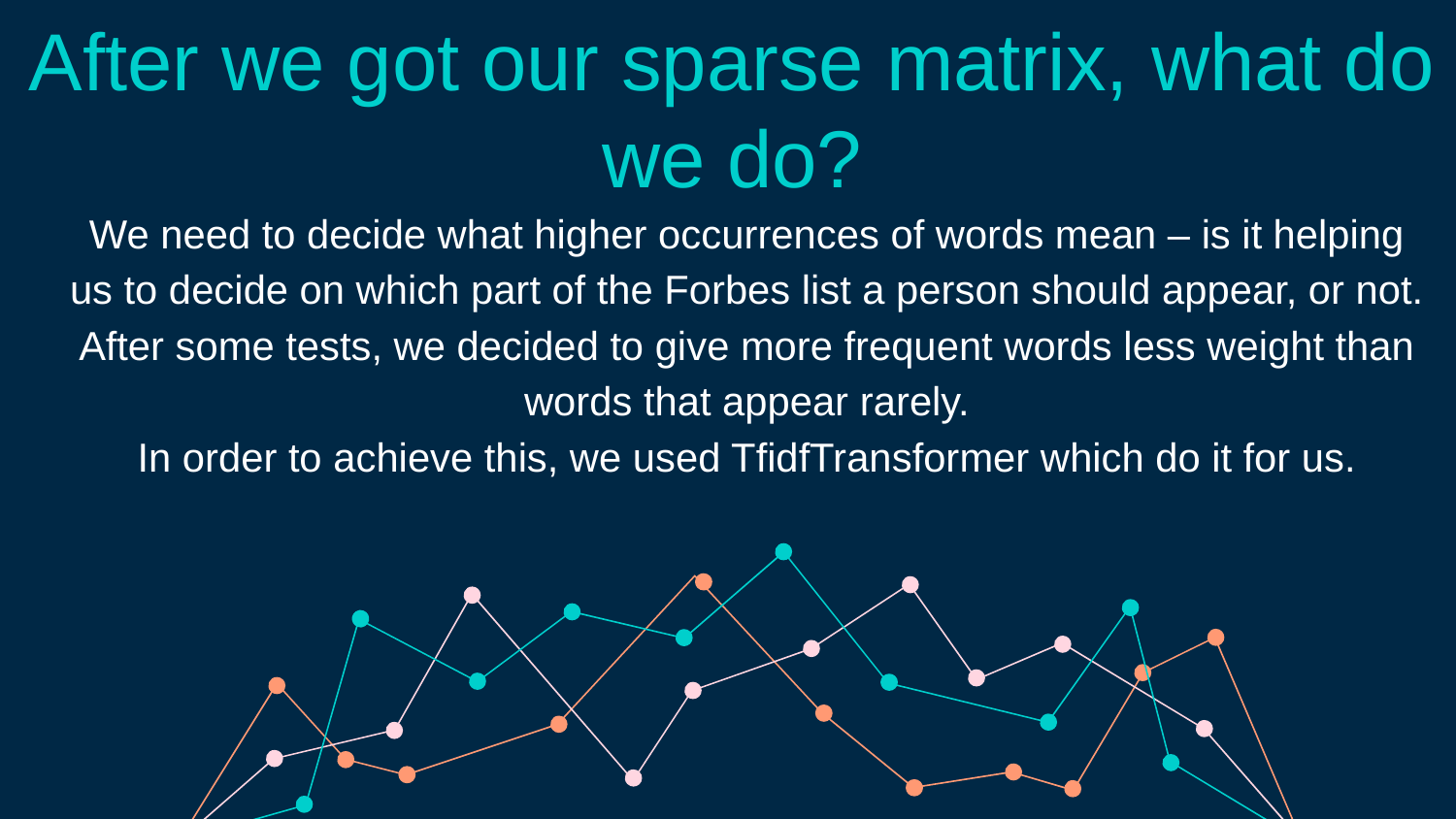

We need to decide what higher occurrences of words mean – is it helping us to decide on which part of the Forbes list a person should appear, or not.
After some tests, we decided to give more frequent words less weight than words that appear rarely.
In order to achieve this, we used TfidfTransformer which do it for us.
# After we got our sparse matrix, what do we do?